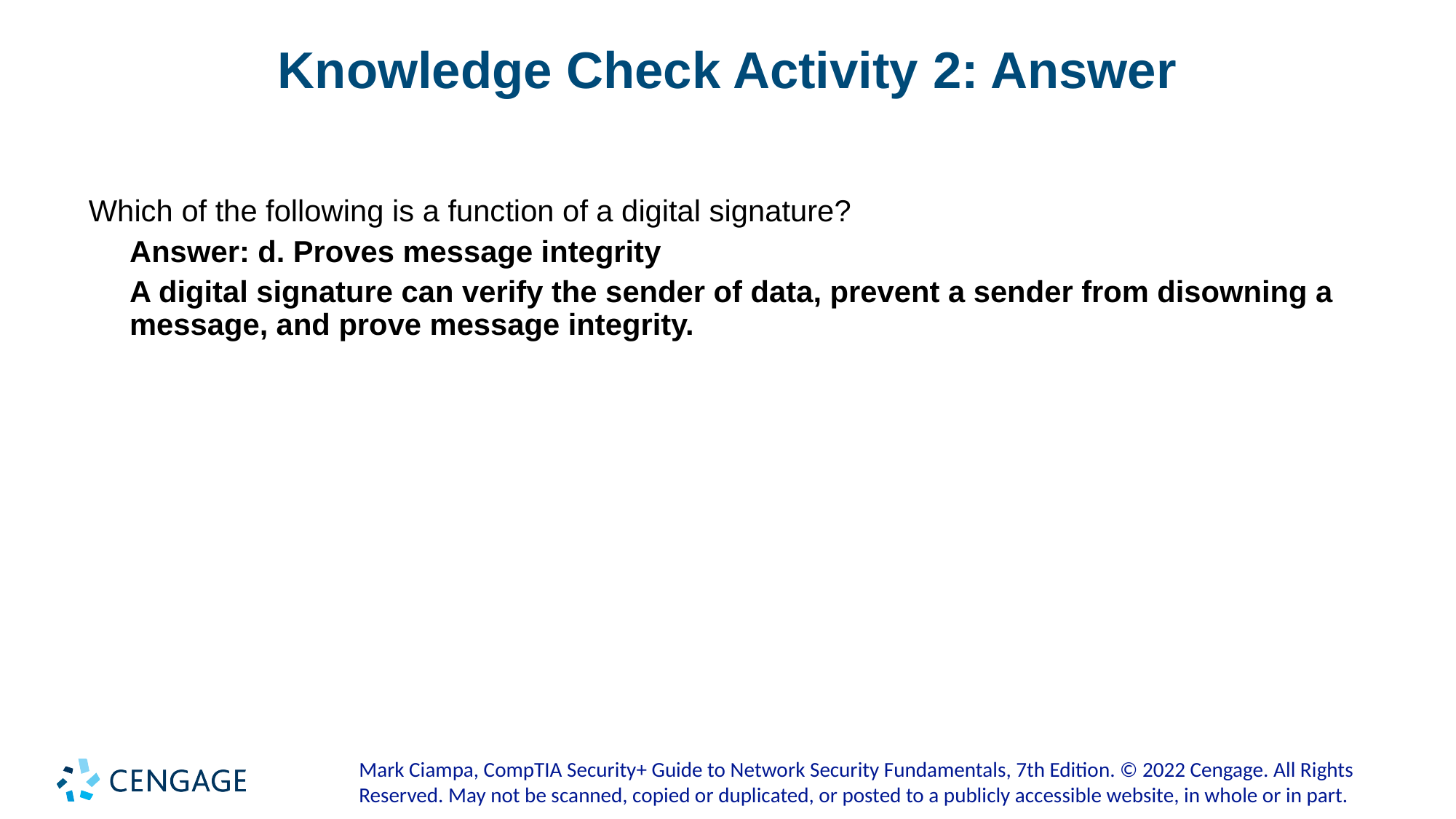

# Knowledge Check Activity 2: Answer
Which of the following is a function of a digital signature?
Answer: d. Proves message integrity
A digital signature can verify the sender of data, prevent a sender from disowning a message, and prove message integrity.